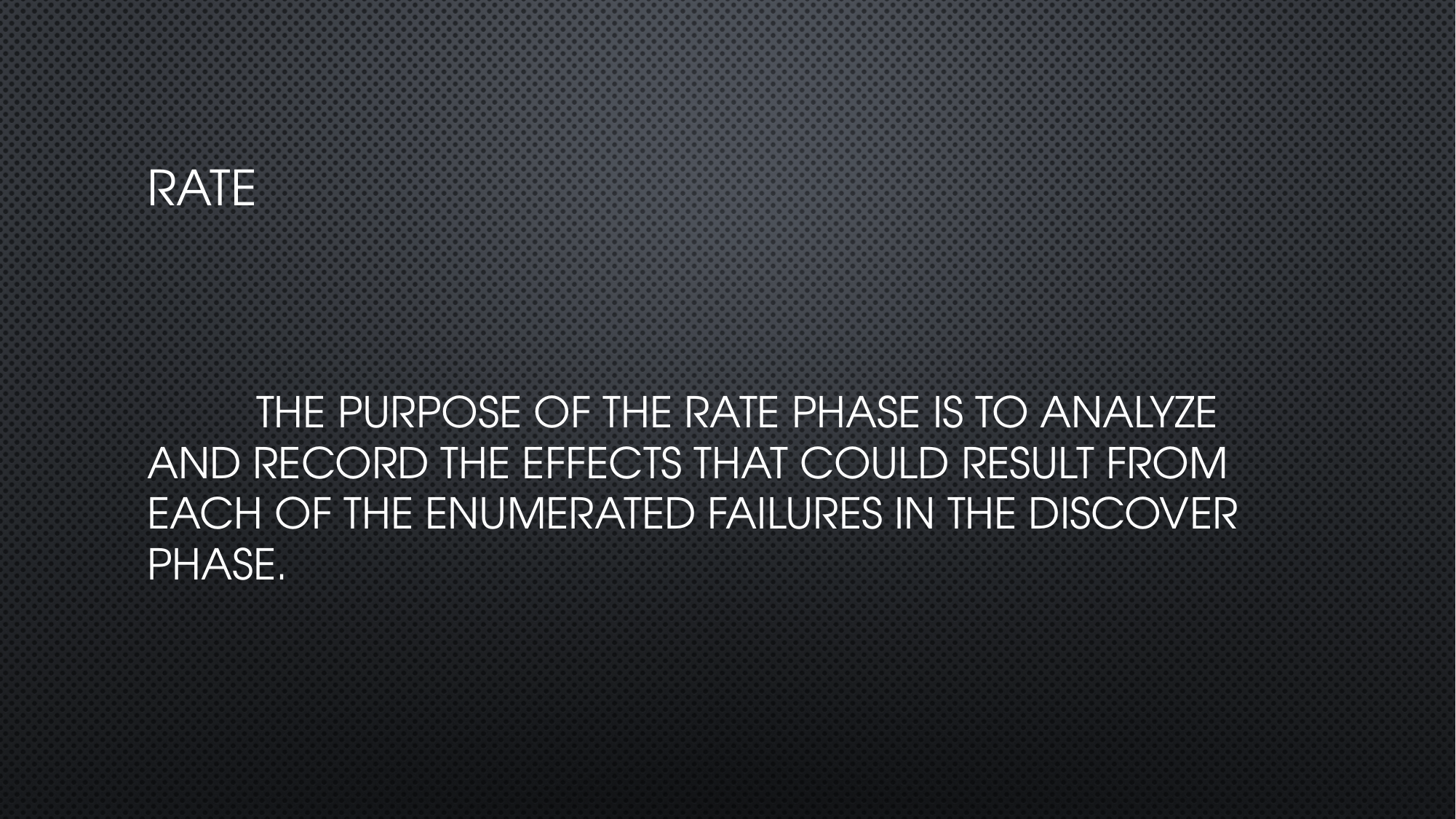

# Rate
	The purpose of the Rate phase is to analyze and record the effects that could result from each of the enumerated failures in the Discover phase.